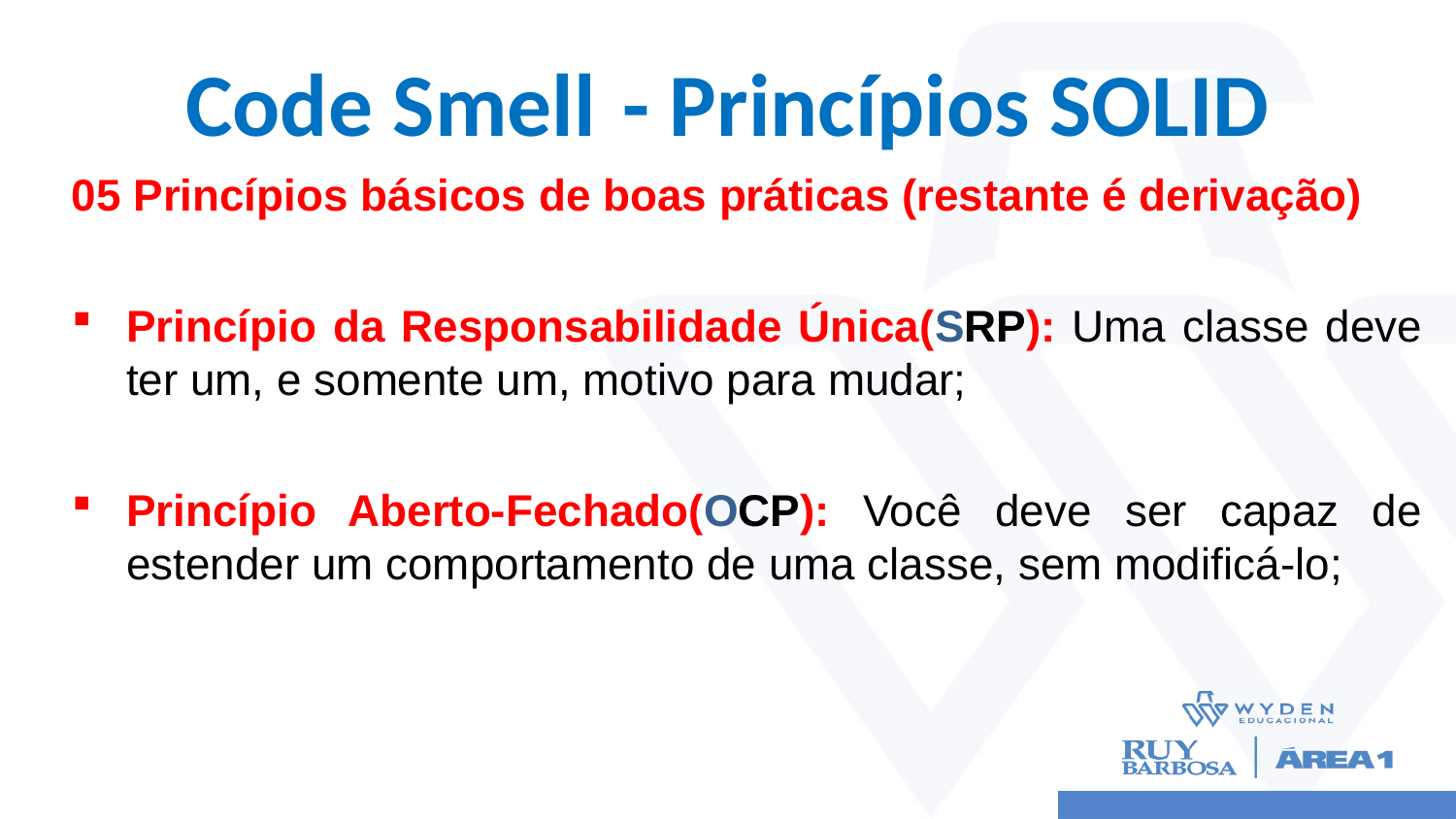

# Code Smell	- Princípios SOLID

05 Princípios básicos de boas práticas (restante é derivação)

Princípio da Responsabilidade Única(SRP): Uma classe deve ter um, e somente um, motivo para mudar;

Princípio Aberto-Fechado(OCP): Você deve ser capaz de estender um comportamento de uma classe, sem modificá-lo;